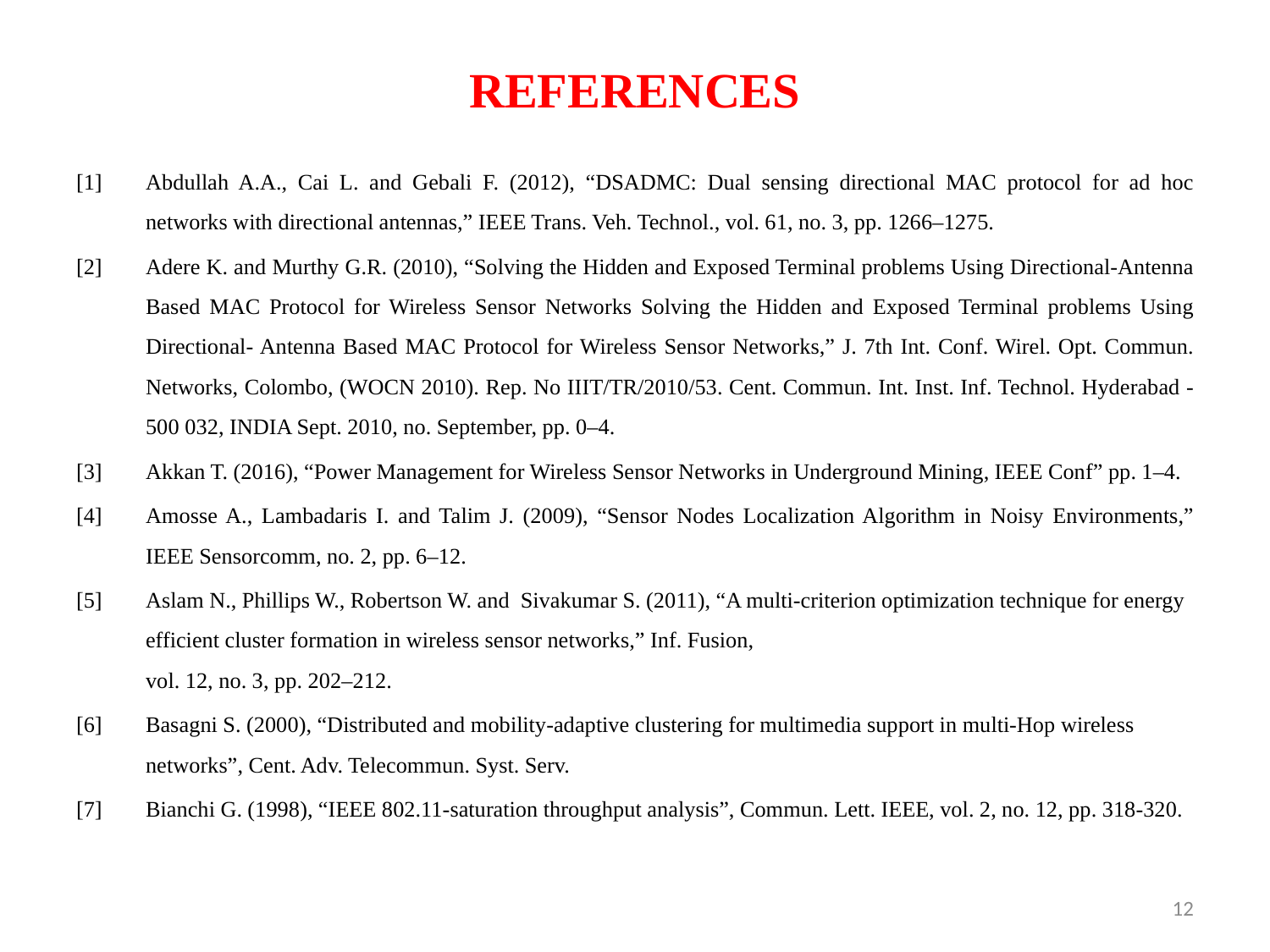

# REFERENCES
[1]	Abdullah A.A., Cai L. and Gebali F. (2012), “DSADMC: Dual sensing directional MAC protocol for ad hoc networks with directional antennas,” IEEE Trans. Veh. Technol., vol. 61, no. 3, pp. 1266–1275.
[2]	Adere K. and Murthy G.R. (2010), “Solving the Hidden and Exposed Terminal problems Using Directional-Antenna Based MAC Protocol for Wireless Sensor Networks Solving the Hidden and Exposed Terminal problems Using Directional- Antenna Based MAC Protocol for Wireless Sensor Networks,” J. 7th Int. Conf. Wirel. Opt. Commun. Networks, Colombo, (WOCN 2010). Rep. No IIIT/TR/2010/53. Cent. Commun. Int. Inst. Inf. Technol. Hyderabad - 500 032, INDIA Sept. 2010, no. September, pp. 0–4.
[3]	Akkan T. (2016), “Power Management for Wireless Sensor Networks in Underground Mining, IEEE Conf” pp. 1–4.
[4]	Amosse A., Lambadaris I. and Talim J. (2009), “Sensor Nodes Localization Algorithm in Noisy Environments,” IEEE Sensorcomm, no. 2, pp. 6–12.
[5]	Aslam N., Phillips W., Robertson W. and  Sivakumar S. (2011), “A multi-criterion optimization technique for energy efficient cluster formation in wireless sensor networks,” Inf. Fusion,
vol. 12, no. 3, pp. 202–212.
[6]	Basagni S. (2000), “Distributed and mobility-adaptive clustering for multimedia support in multi-Hop wireless networks”, Cent. Adv. Telecommun. Syst. Serv.
[7]	Bianchi G. (1998), “IEEE 802.11-saturation throughput analysis”, Commun. Lett. IEEE, vol. 2, no. 12, pp. 318-320.

12